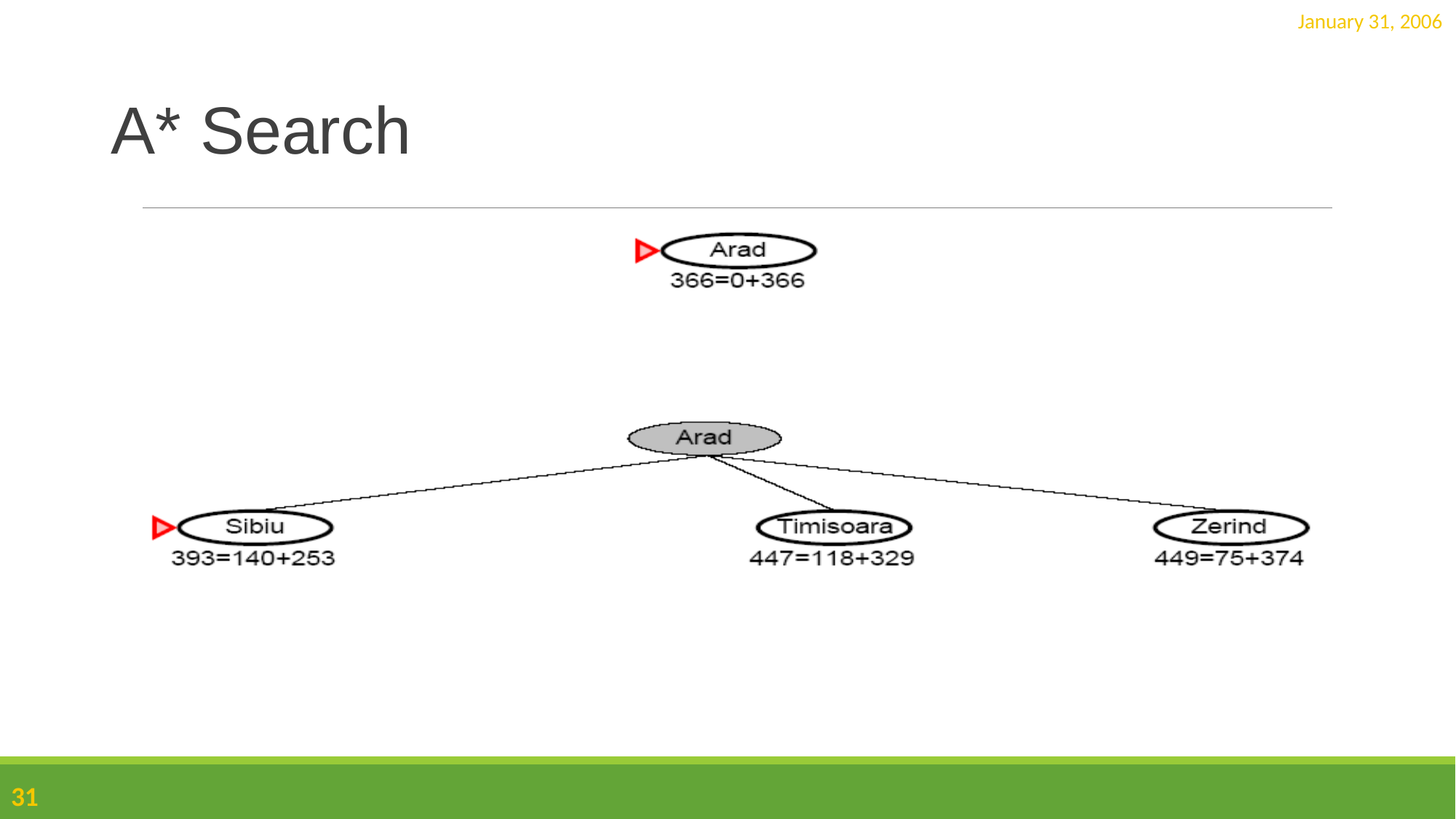

January 31, 2006
# A* Search

31